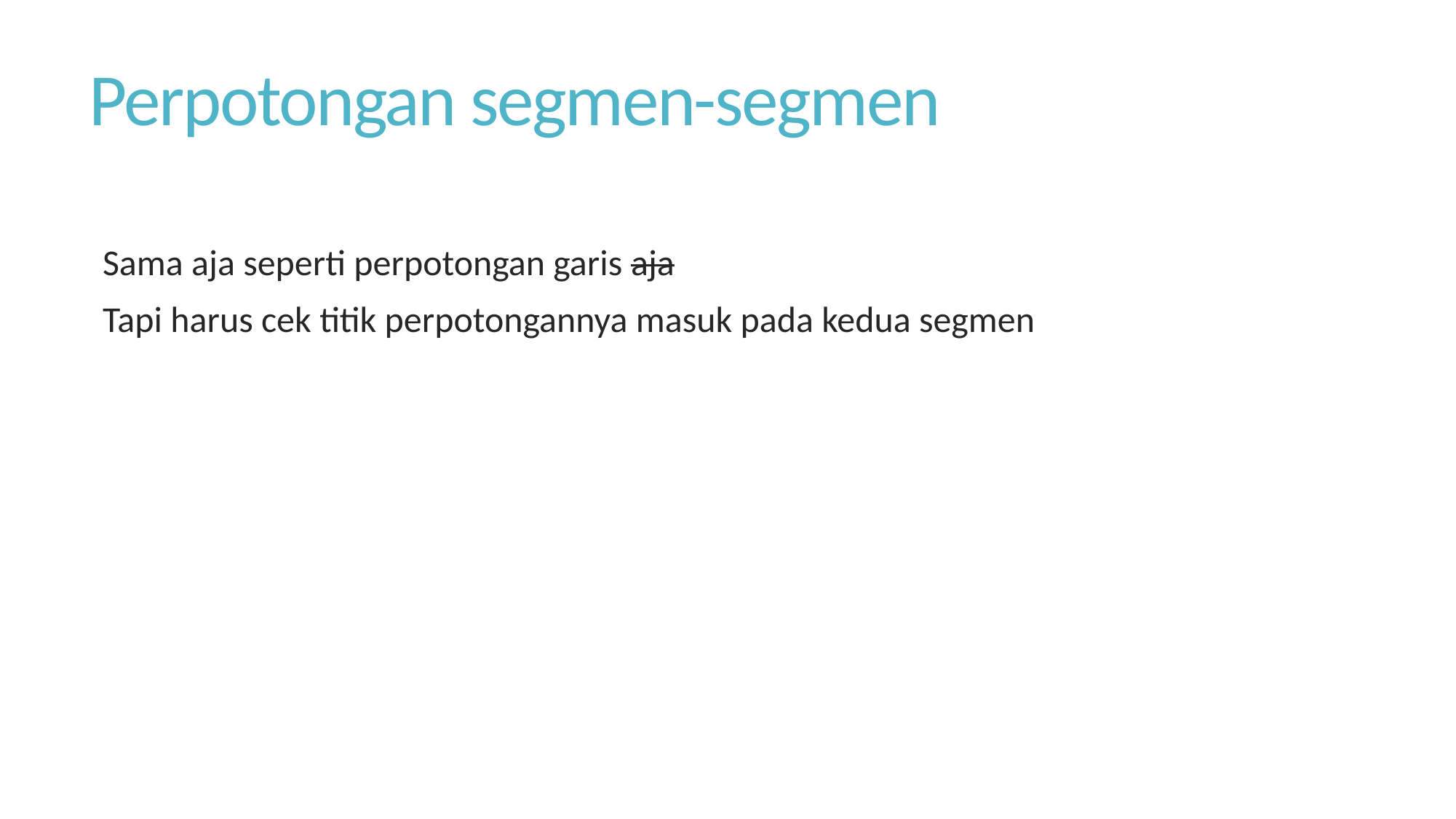

# Perpotongan segmen-segmen
Sama aja seperti perpotongan garis aja
Tapi harus cek titik perpotongannya masuk pada kedua segmen